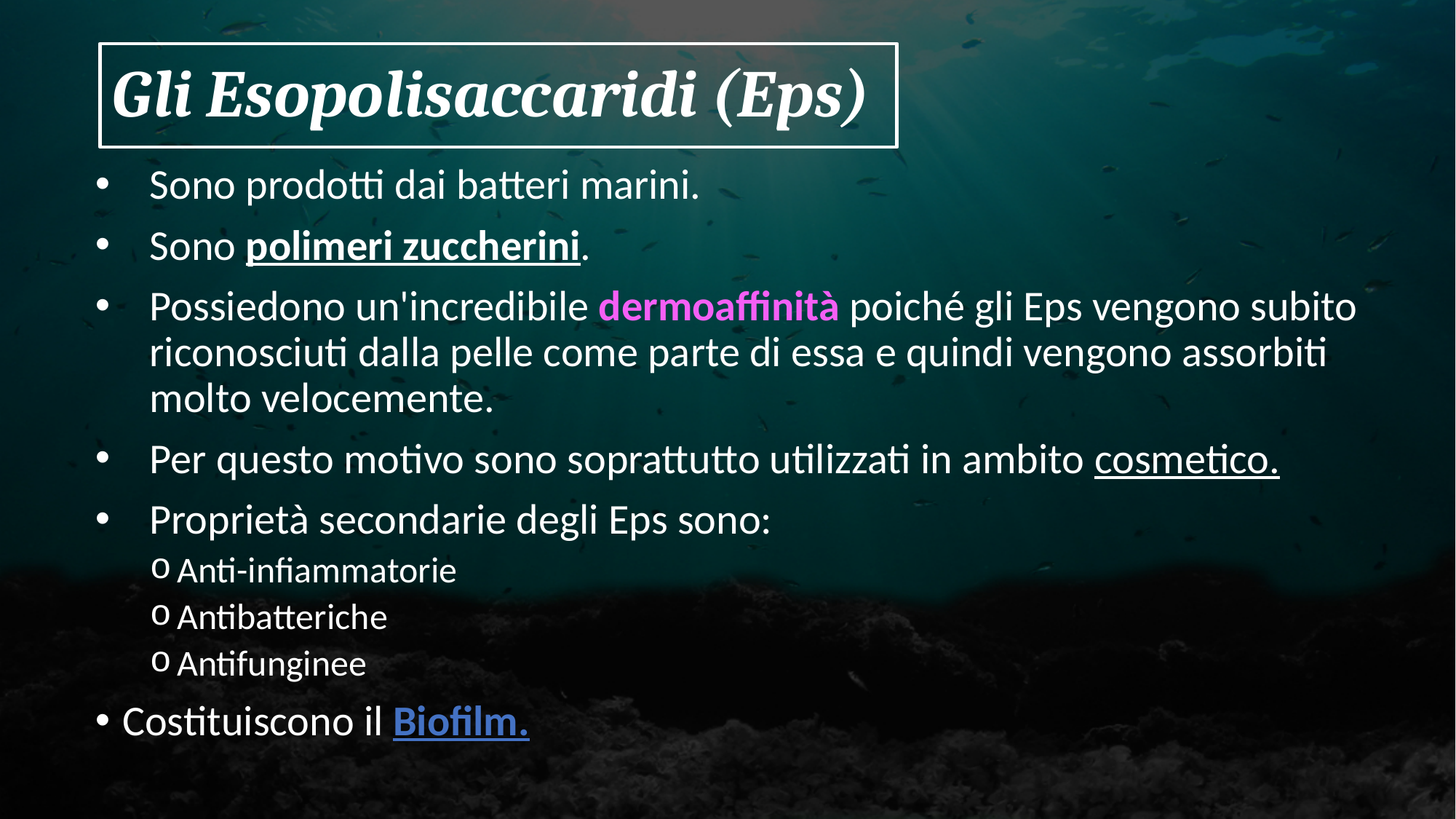

# Gli Esopolisaccaridi (Eps)
Sono prodotti dai batteri marini.
Sono polimeri zuccherini.
Possiedono un'incredibile dermoaffinità poiché gli Eps vengono subito riconosciuti dalla pelle come parte di essa e quindi vengono assorbiti molto velocemente.
Per questo motivo sono soprattutto utilizzati in ambito cosmetico.
Proprietà secondarie degli Eps sono:
Anti-infiammatorie
Antibatteriche
Antifunginee
Costituiscono il Biofilm.